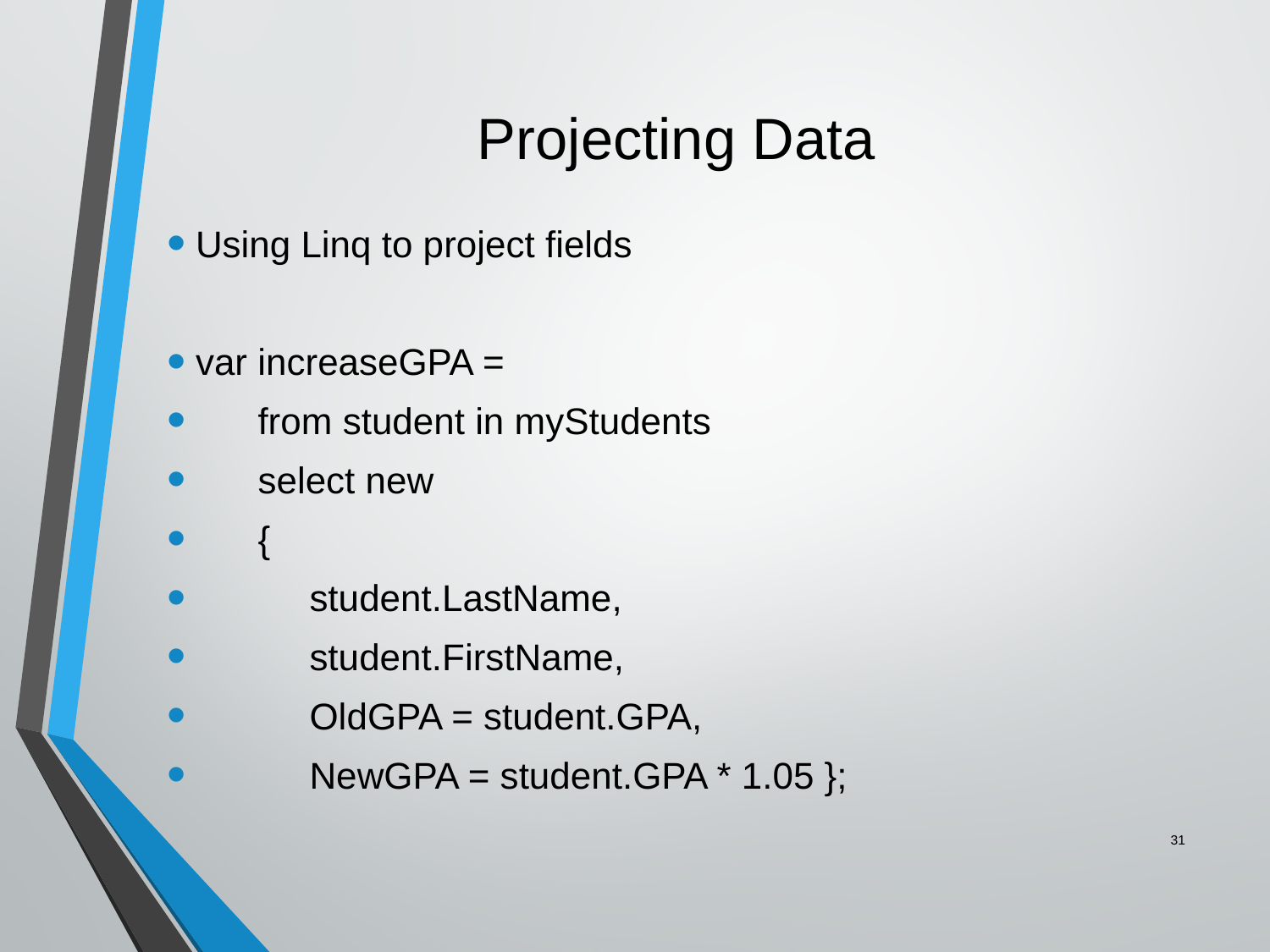

# Projecting Data
Using Linq to project fields

var increaseGPA =
      from student in myStudents
      select new
      {
           student.LastName,
           student.FirstName,
           OldGPA = student.GPA,
           NewGPA = student.GPA * 1.05 };

31